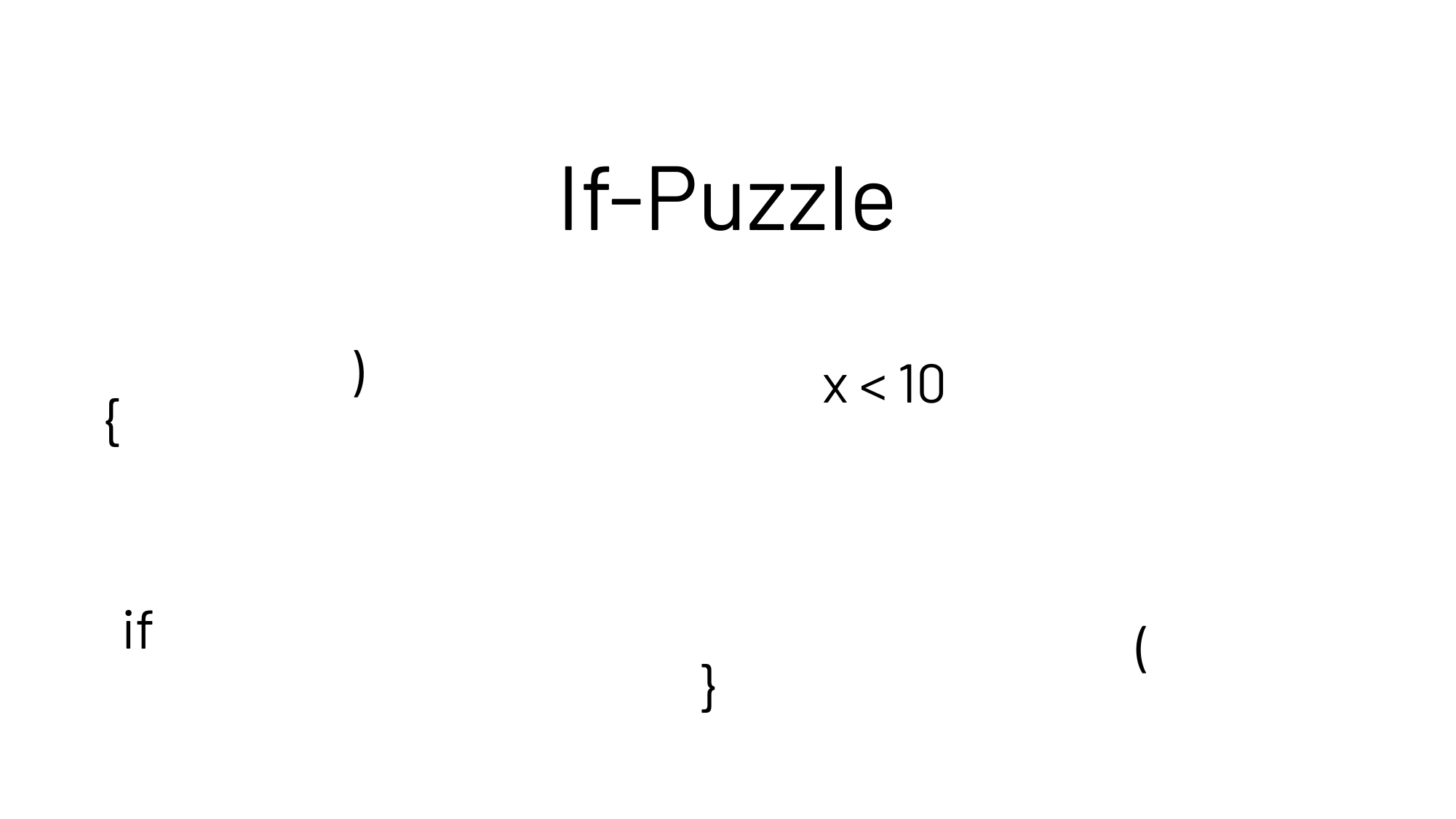

# If-Puzzle

)
x < 10
{
if
(
}